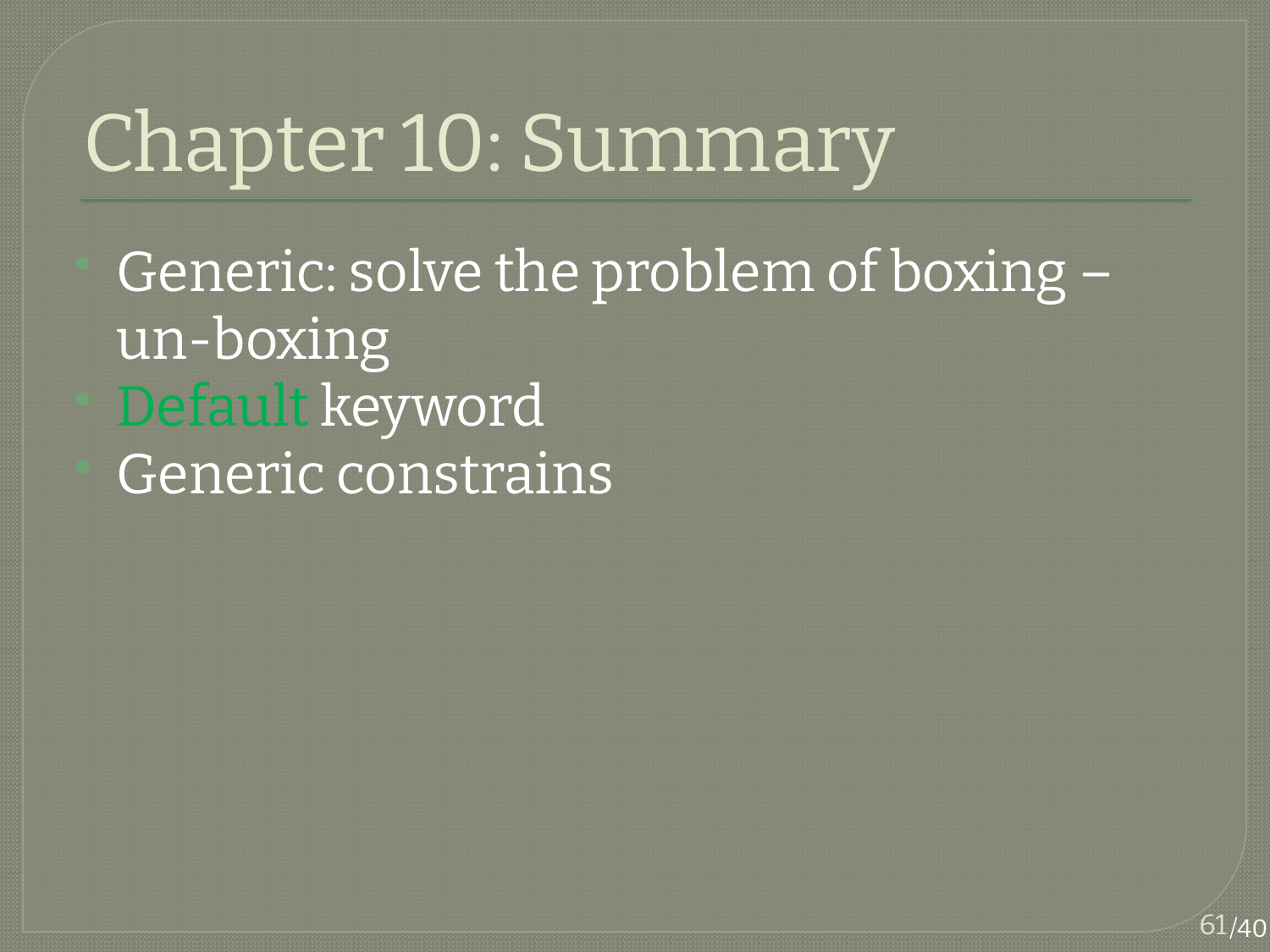

# Chapter 10: Summary
Generic: solve the problem of boxing – un-boxing
Default keyword
Generic constrains
61